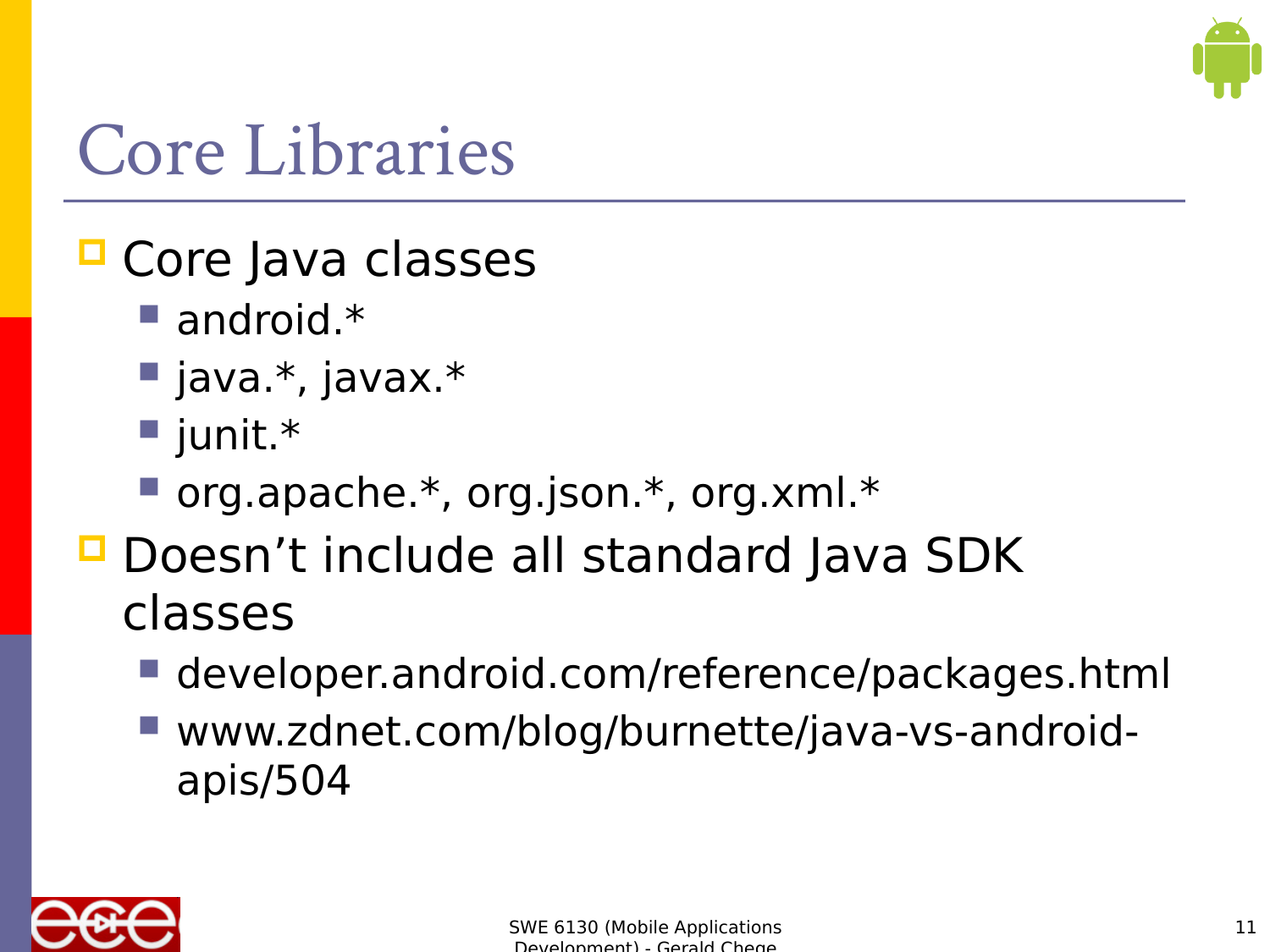

# Core Libraries
Core Java classes
android.*
java.*, javax.*
junit.*
org.apache.*, org.json.*, org.xml.*
Doesn’t include all standard Java SDK classes
developer.android.com/reference/packages.html
www.zdnet.com/blog/burnette/java-vs-android-apis/504
SWE 6130 (Mobile Applications Development) - Gerald Chege
11